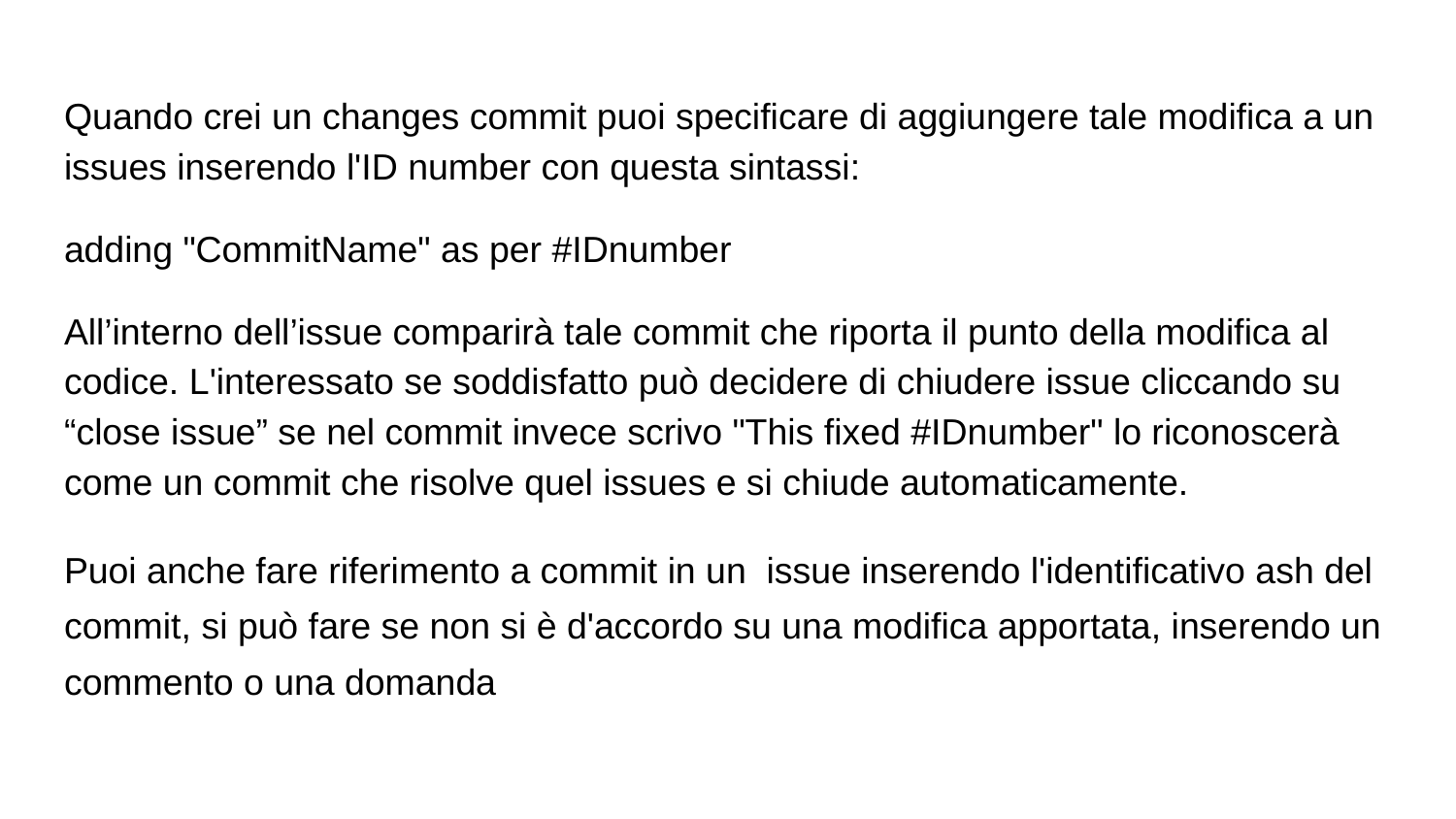

Quando crei un changes commit puoi specificare di aggiungere tale modifica a un issues inserendo l'ID number con questa sintassi:
adding "CommitName" as per #IDnumber
All’interno dell’issue comparirà tale commit che riporta il punto della modifica al codice. L'interessato se soddisfatto può decidere di chiudere issue cliccando su “close issue” se nel commit invece scrivo "This fixed #IDnumber" lo riconoscerà come un commit che risolve quel issues e si chiude automaticamente.
Puoi anche fare riferimento a commit in un  issue inserendo l'identificativo ash del commit, si può fare se non si è d'accordo su una modifica apportata, inserendo un commento o una domanda